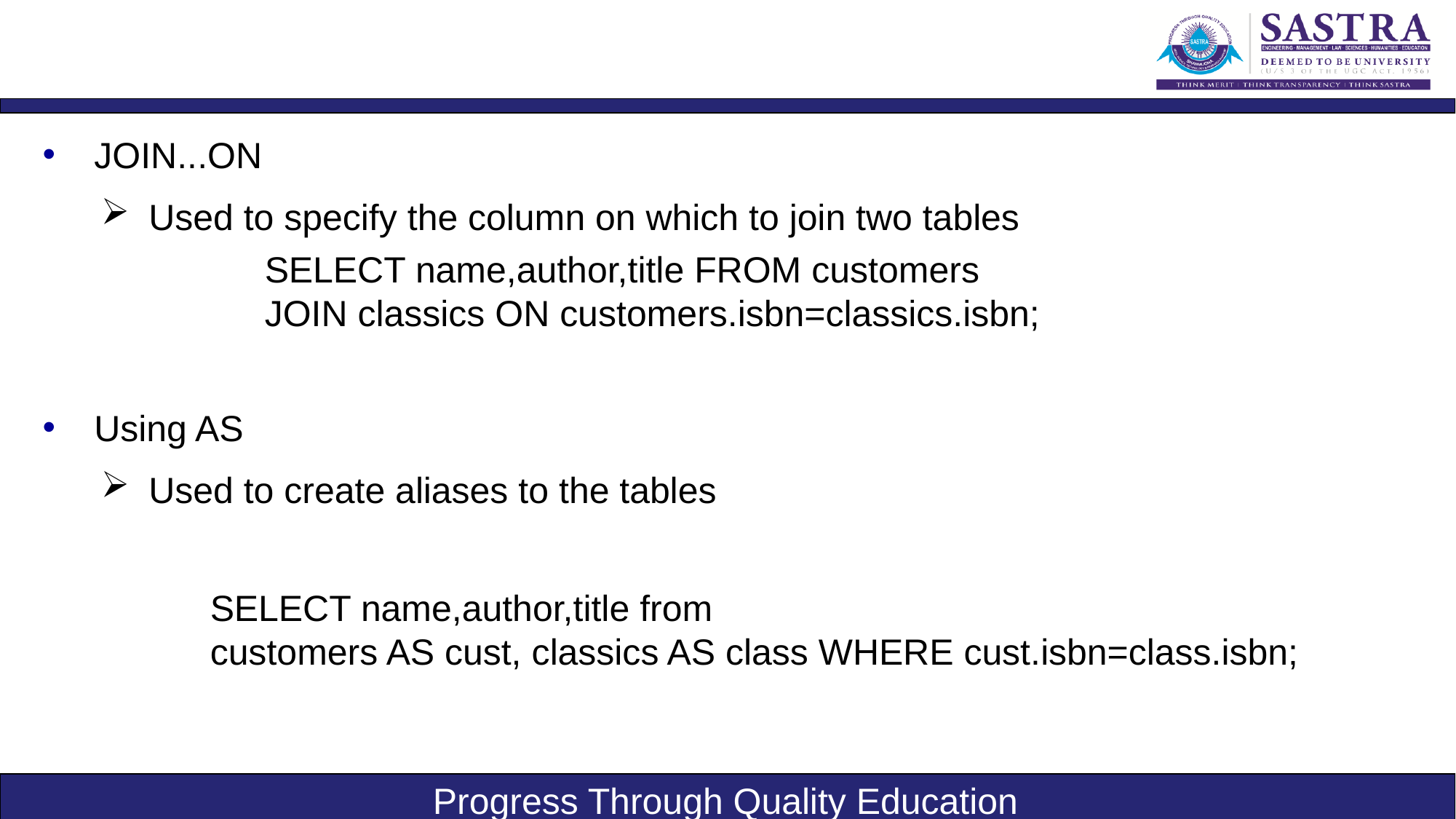

#
JOIN...ON
Used to specify the column on which to join two tables
SELECT name,author,title FROM customers
JOIN classics ON customers.isbn=classics.isbn;

Using AS
Used to create aliases to the tables

SELECT name,author,title from
customers AS cust, classics AS class WHERE cust.isbn=class.isbn;